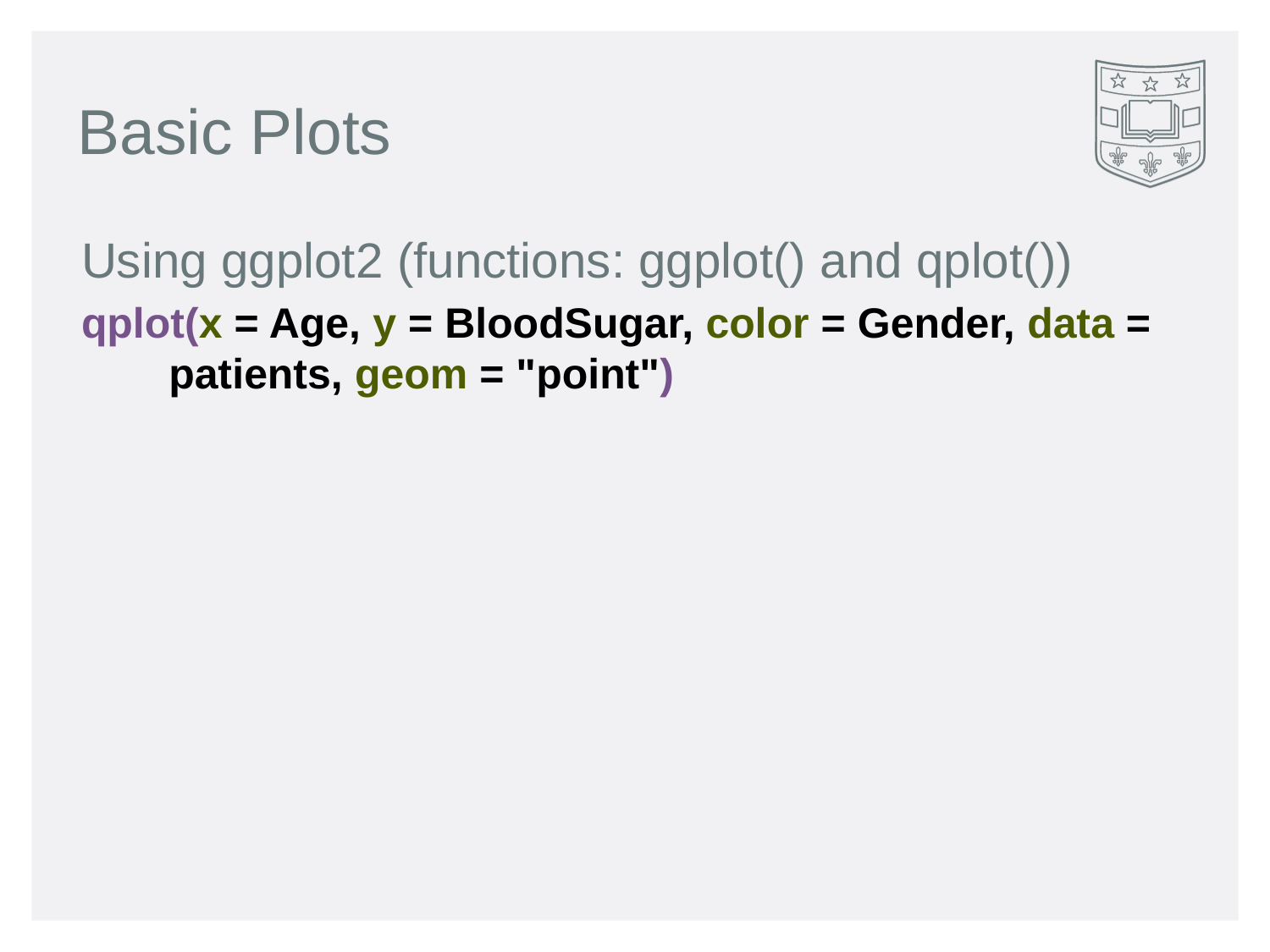

# Basic Plots
Using ggplot2 (functions: ggplot() and qplot())
qplot(x = Age, y = BloodSugar, color = Gender, data = patients, geom = "point")